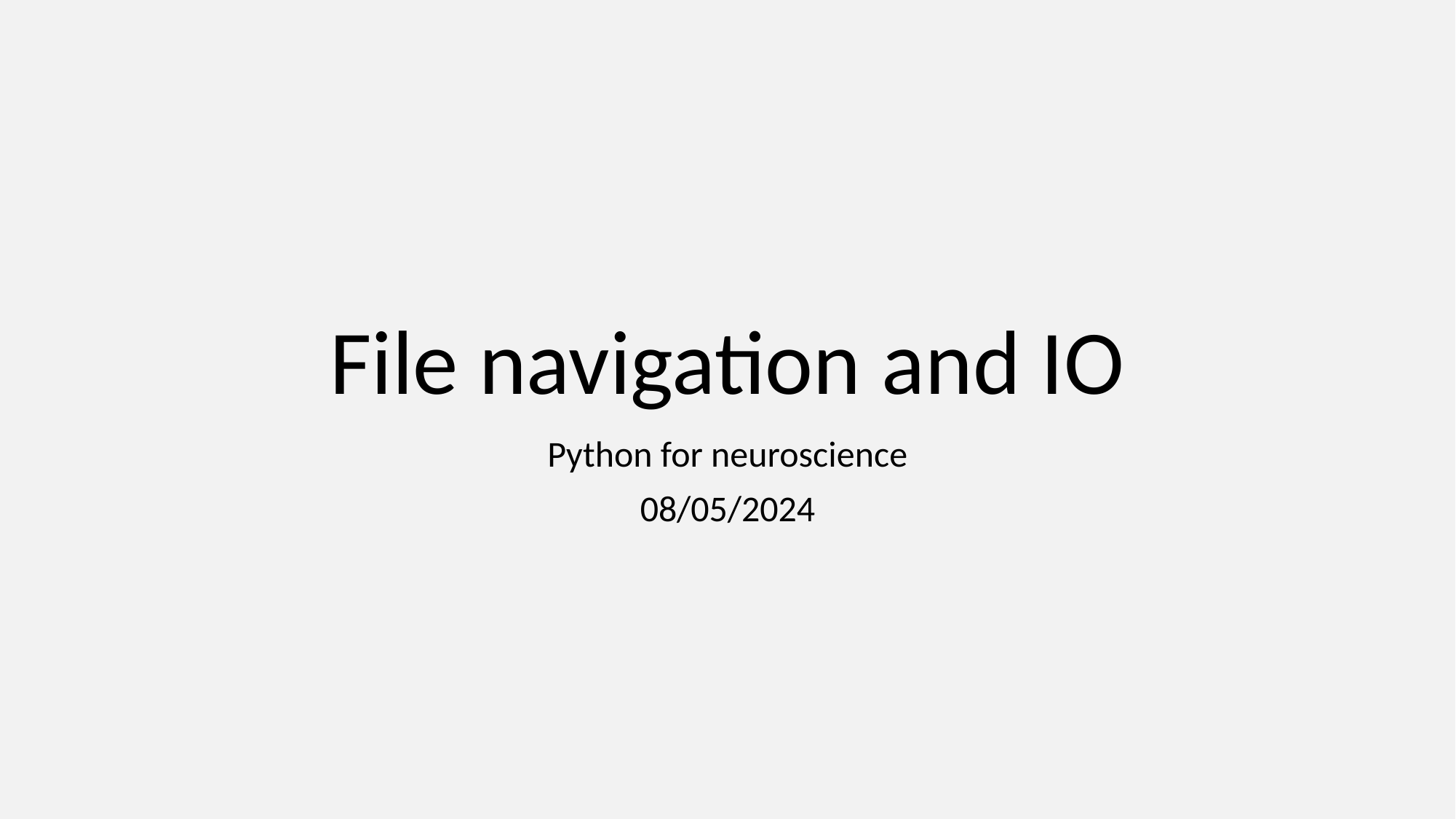

# File navigation and IO
Python for neuroscience
08/05/2024